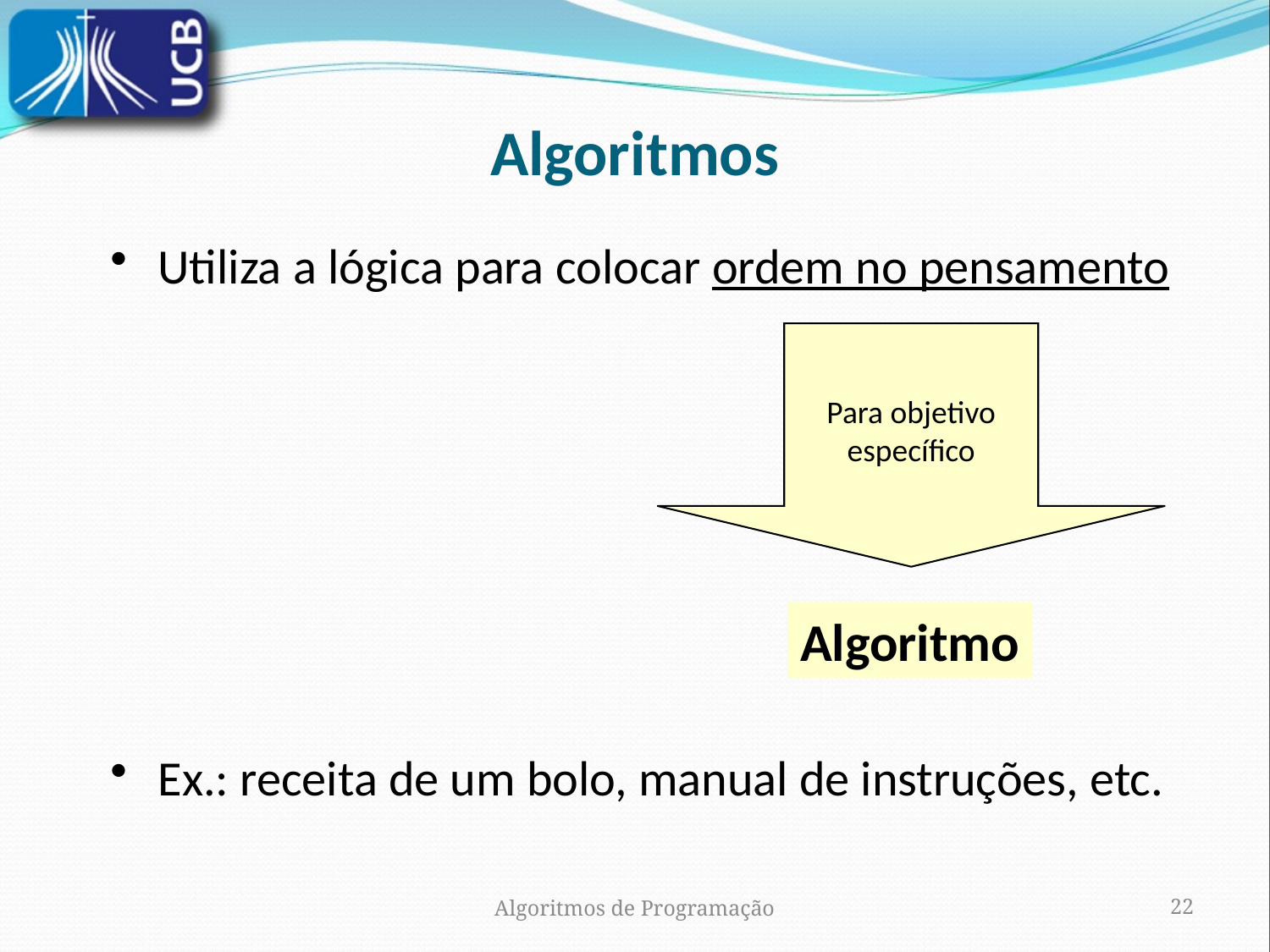

Algoritmos
Utiliza a lógica para colocar ordem no pensamento
Para objetivo específico
Algoritmo
Ex.: receita de um bolo, manual de instruções, etc.
Algoritmos de Programação
22